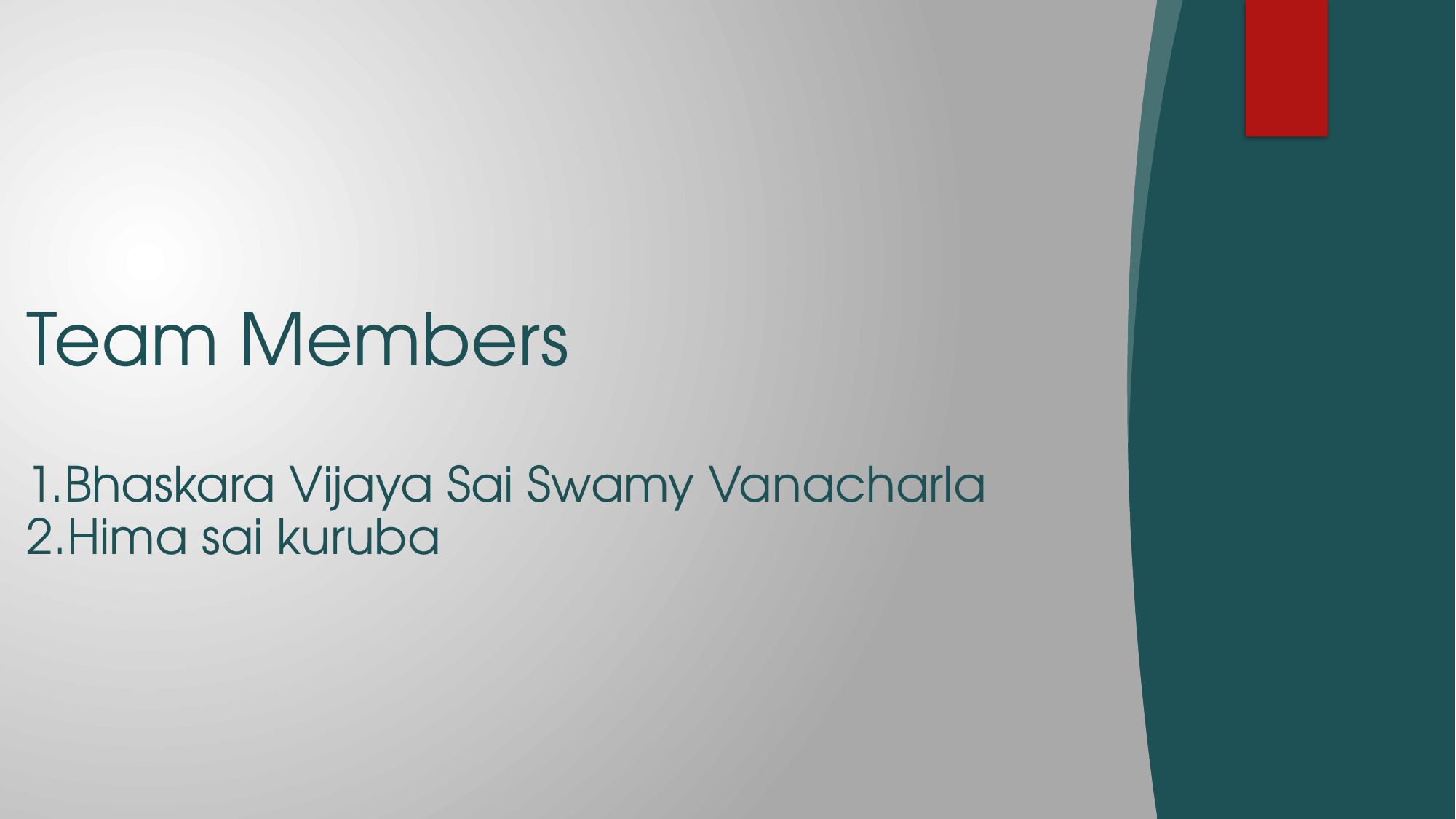

# Team Members 1.Bhaskara Vijaya Sai Swamy Vanacharla 2.Hima sai kuruba